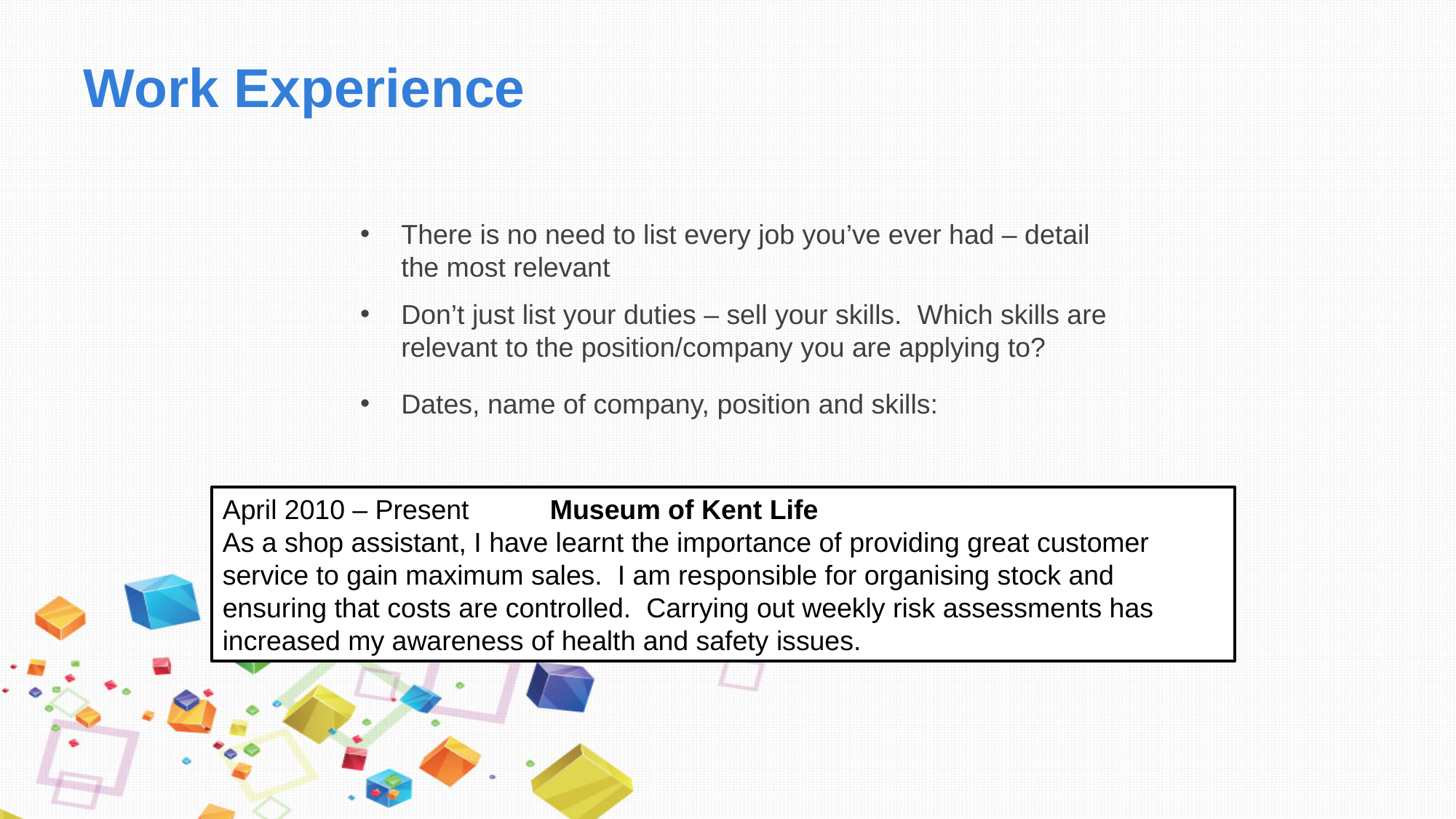

# Work Experience
There is no need to list every job you’ve ever had – detail the most relevant
Don’t just list your duties – sell your skills.  Which skills are relevant to the position/company you are applying to?
Dates, name of company, position and skills:
April 2010 – Present	Museum of Kent Life
As a shop assistant, I have learnt the importance of providing great customer service to gain maximum sales.  I am responsible for organising stock and ensuring that costs are controlled.  Carrying out weekly risk assessments has increased my awareness of health and safety issues.